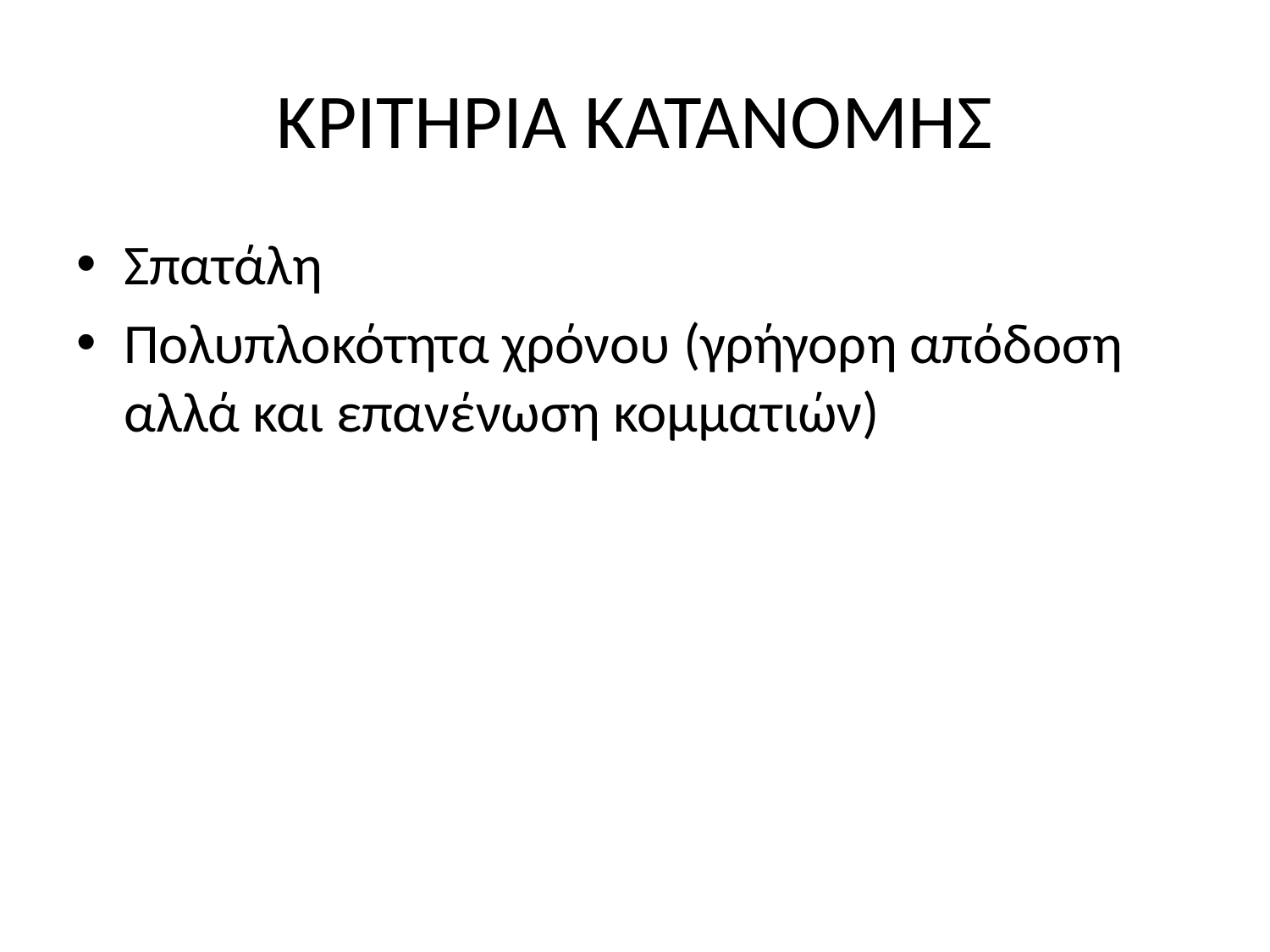

# ΚΡΙΤΗΡΙΑ ΚΑΤΑΝΟΜΗΣ
Σπατάλη
Πολυπλοκότητα χρόνου (γρήγορη απόδοση αλλά και επανένωση κομματιών)